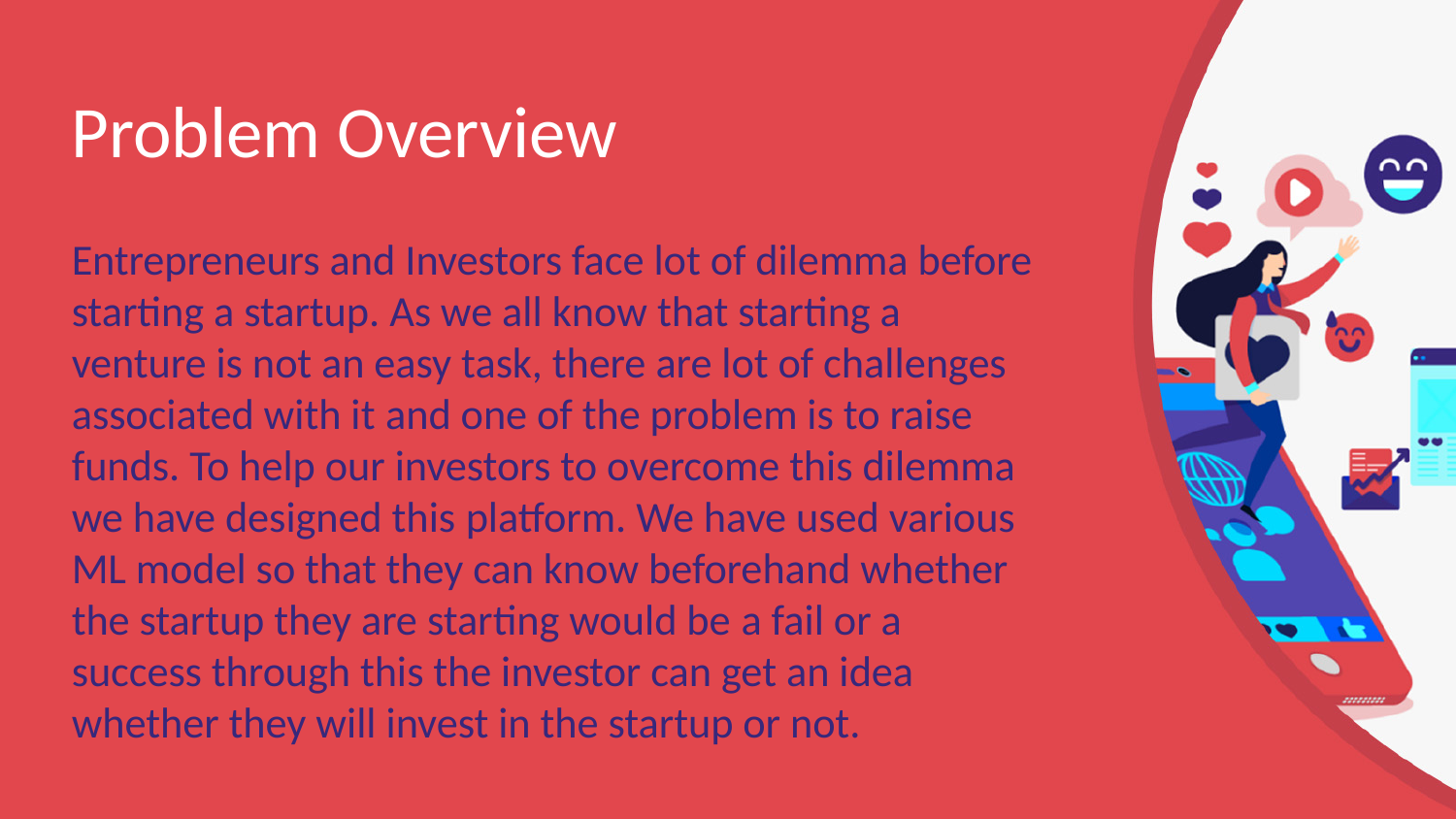

# Problem Overview
Entrepreneurs and Investors face lot of dilemma before starting a startup. As we all know that starting a venture is not an easy task, there are lot of challenges associated with it and one of the problem is to raise funds. To help our investors to overcome this dilemma we have designed this platform. We have used various ML model so that they can know beforehand whether the startup they are starting would be a fail or a success through this the investor can get an idea whether they will invest in the startup or not.